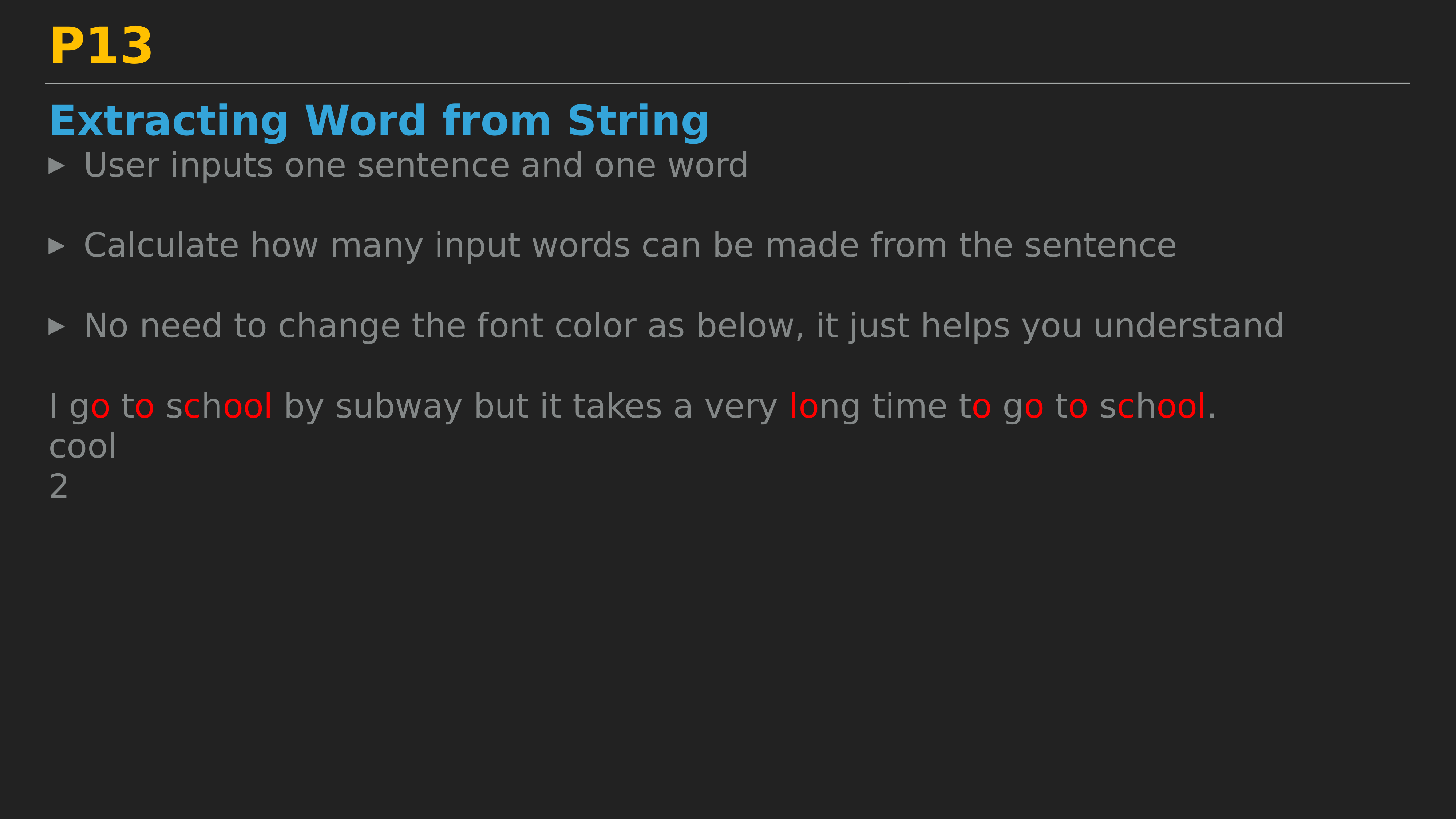

P13
Extracting Word from String
User inputs one sentence and one word

Calculate how many input words can be made from the sentence

No need to change the font color as below, it just helps you understand

I go to school by subway but it takes a very long time to go to school.
cool
2